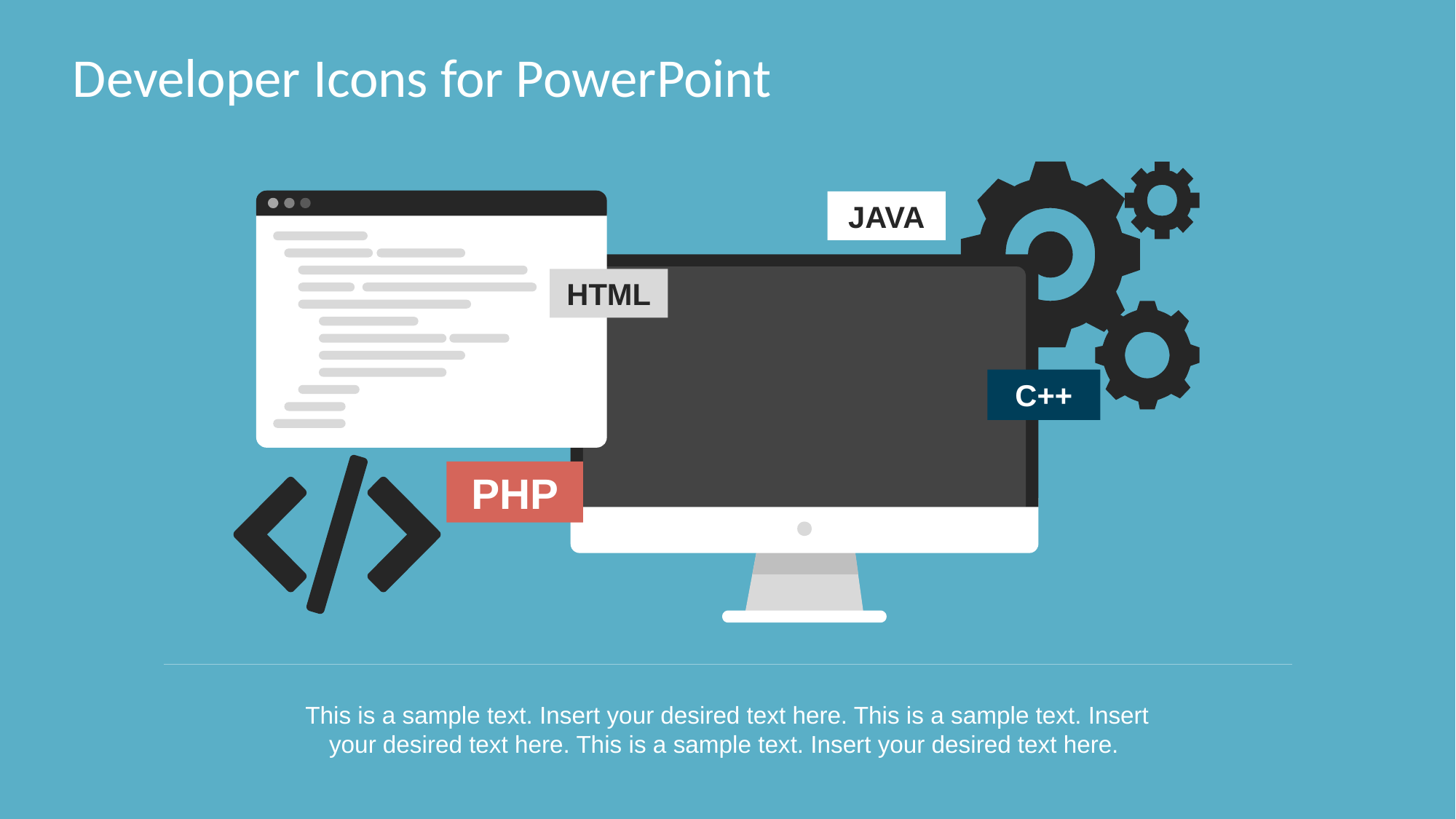

# Developer Icons for PowerPoint

JAVA

HTML
C++

PHP
This is a sample text. Insert your desired text here. This is a sample text. Insert your desired text here. This is a sample text. Insert your desired text here.